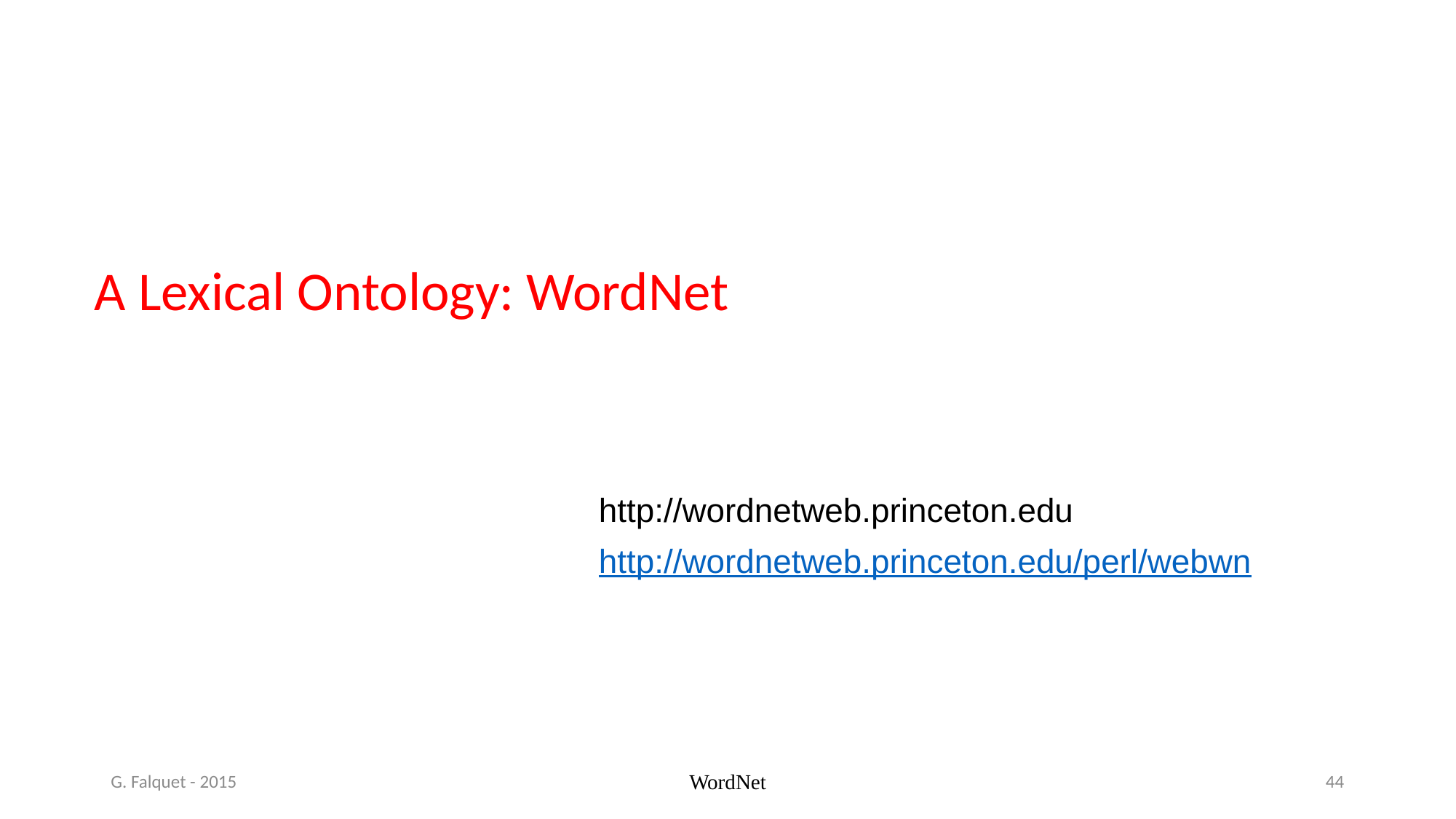

# A Lexical Ontology: WordNet
http://wordnetweb.princeton.edu
http://wordnetweb.princeton.edu/perl/webwn
G. Falquet - 2015
WordNet
44